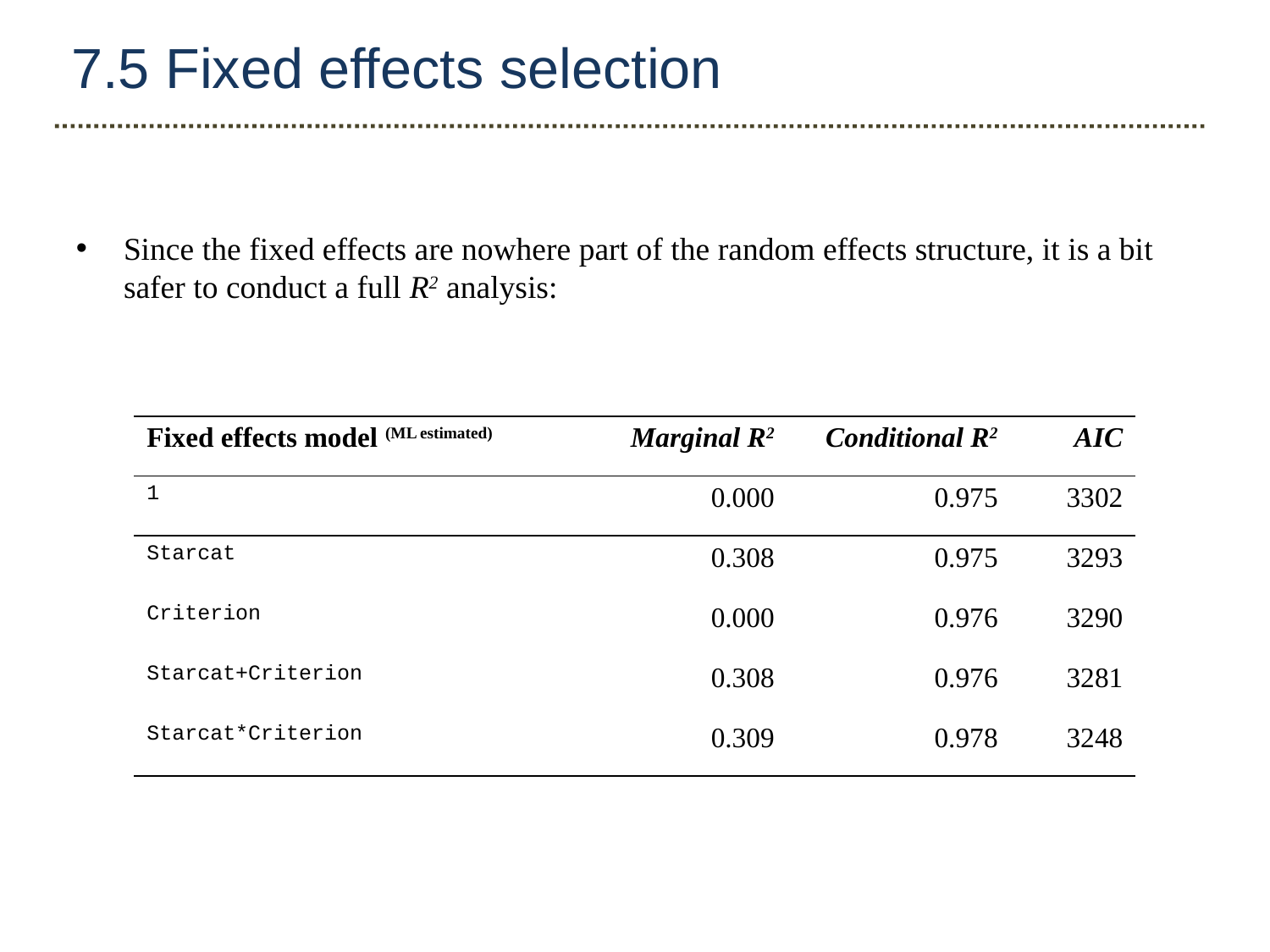

7.5 Fixed effects selection

Since the fixed effects are nowhere part of the random effects structure, it is a bit safer to conduct a full R2 analysis:
| Fixed effects model (ML estimated) | Marginal R2 | Conditional R2 | AIC |
| --- | --- | --- | --- |
| 1 | 0.000 | 0.975 | 3302 |
| Starcat | 0.308 | 0.975 | 3293 |
| Criterion | 0.000 | 0.976 | 3290 |
| Starcat+Criterion | 0.308 | 0.976 | 3281 |
| Starcat\*Criterion | 0.309 | 0.978 | 3248 |